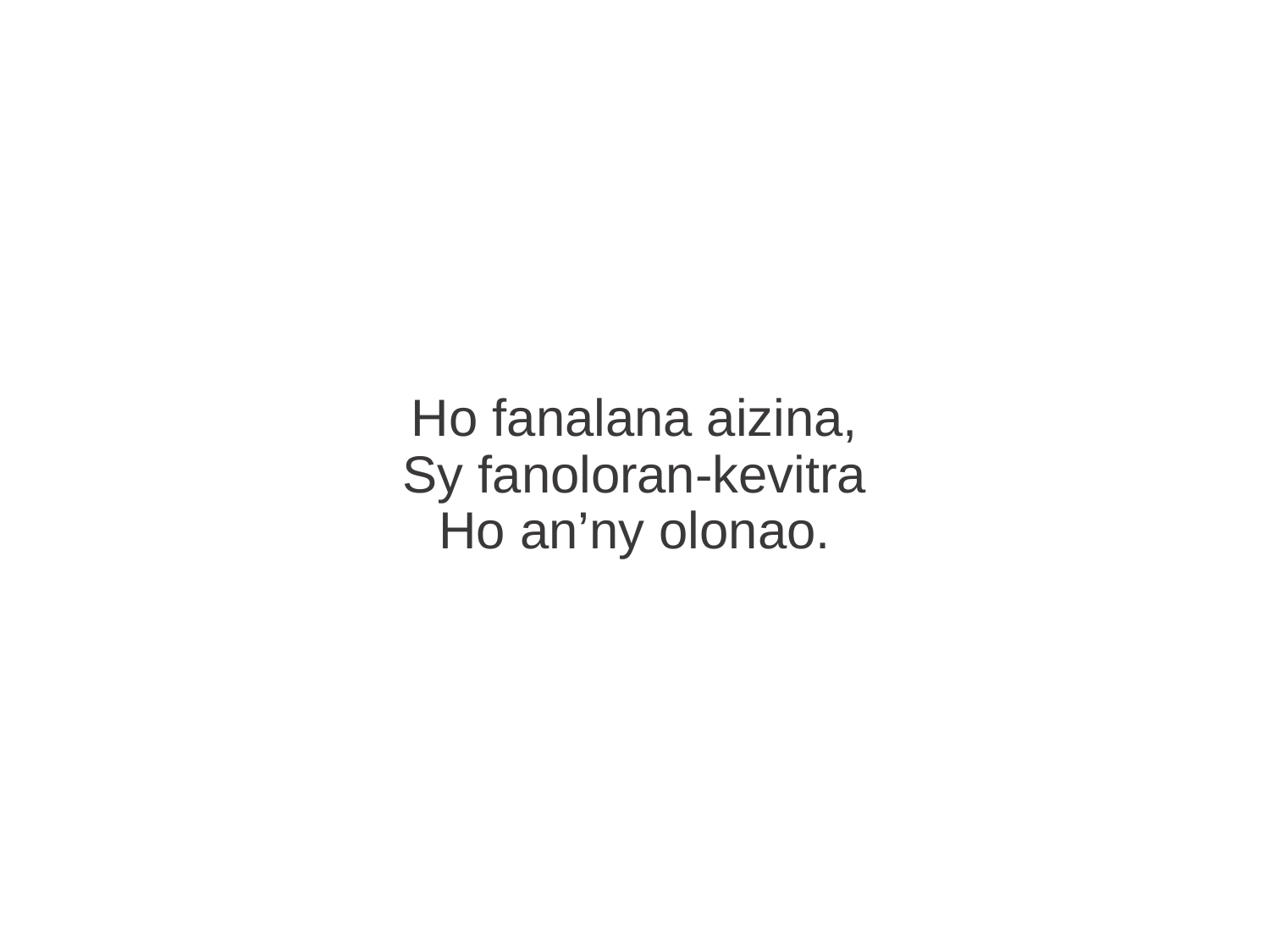

Ho fanalana aizina,
Sy fanoloran-kevitra
Ho an’ny olonao.